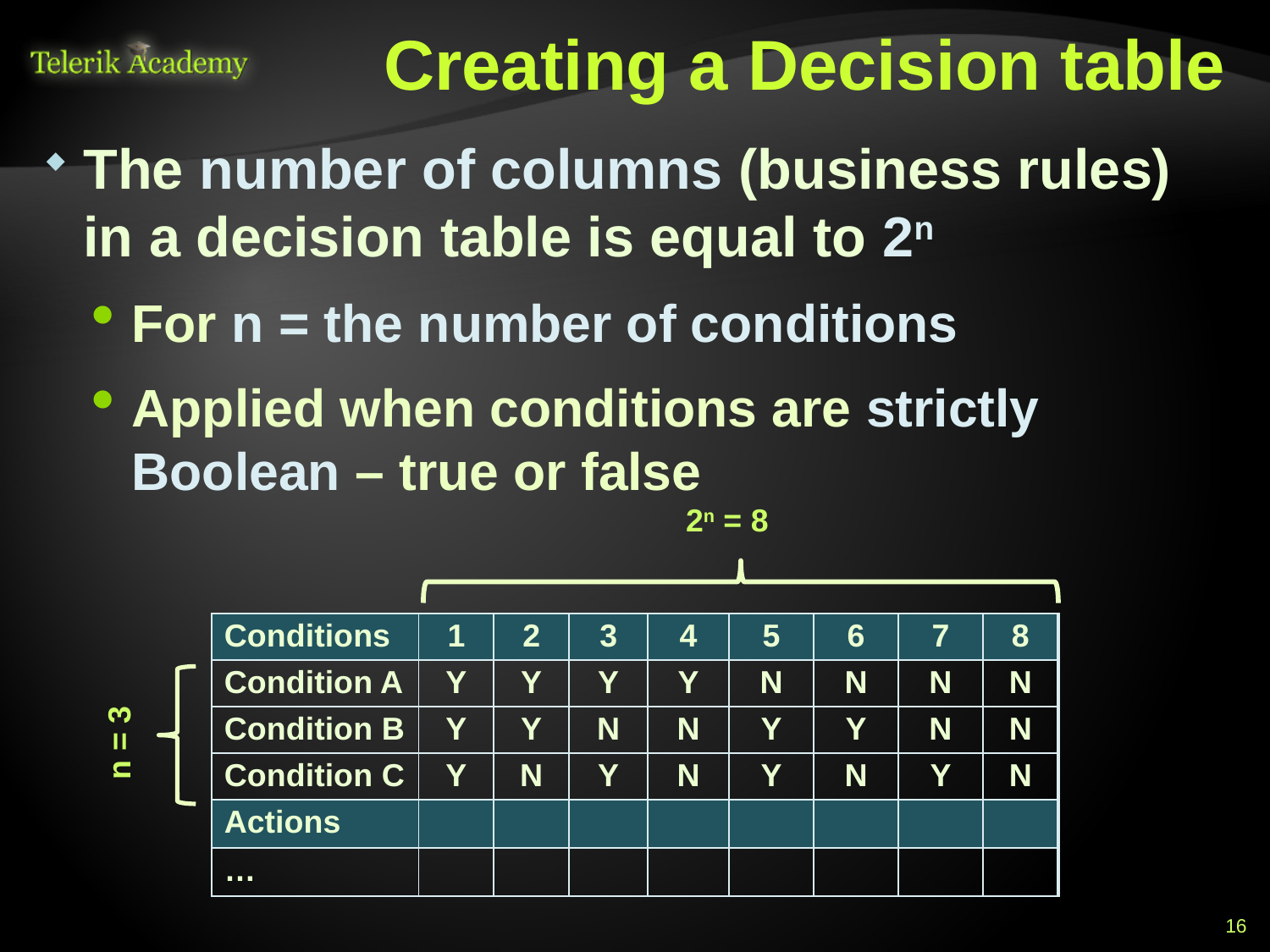

# Creating a Decision table
The number of columns (business rules) in a decision table is equal to 2n
For n = the number of conditions
Applied when conditions are strictly Boolean – true or false

2n = 8
| Conditions | 1 | 2 | 3 | 4 | 5 | 6 | 7 | 8 |
| --- | --- | --- | --- | --- | --- | --- | --- | --- |
| Condition A | Y | Y | Y | Y | N | N | N | N |
| Condition B | Y | Y | N | N | Y | Y | N | N |
| Condition C | Y | N | Y | N | Y | N | Y | N |
| Actions |  |  |  |  |  |  |  |  |
| … |  |  |  |  |  |  |  |  |

n = 3
16